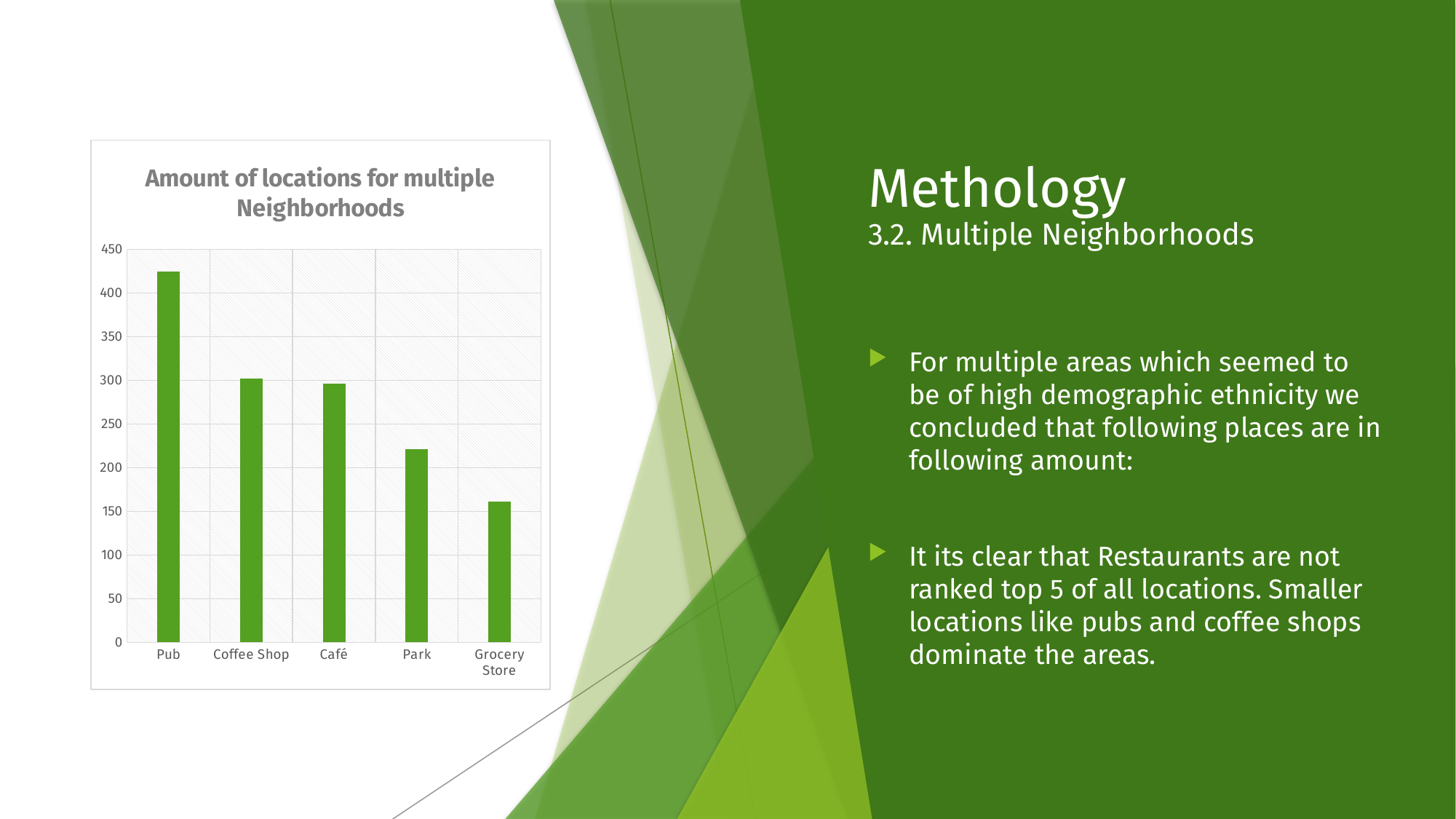

# Methology 3.2. Multiple Neighborhoods

### Chart: Amount of locations for multiple Neighborhoods

| Category |  |
|---|---|
| Pub | 425.0 |
| Coffee Shop | 302.0 |
| Café | 296.0 |
| Park | 221.0 |
| Grocery Store | 161.0 |
For multiple areas which seemed to be of high demographic ethnicity we concluded that following places are in following amount:

It its clear that Restaurants are not ranked top 5 of all locations. Smaller locations like pubs and coffee shops dominate the areas.